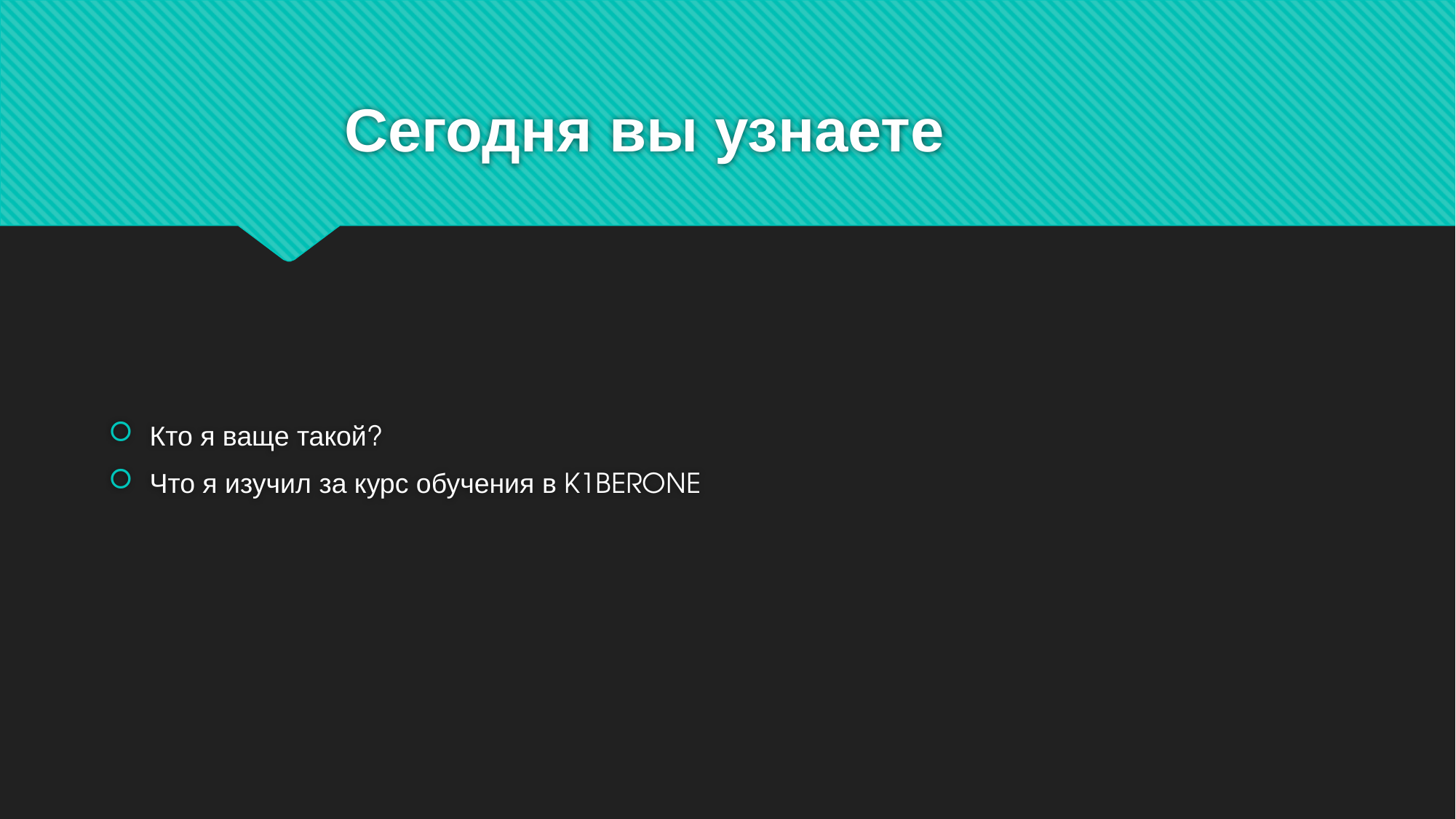

# Сегодня вы узнаете
Кто я ваще такой?
Что я изучил за курс обучения в K1BERONE